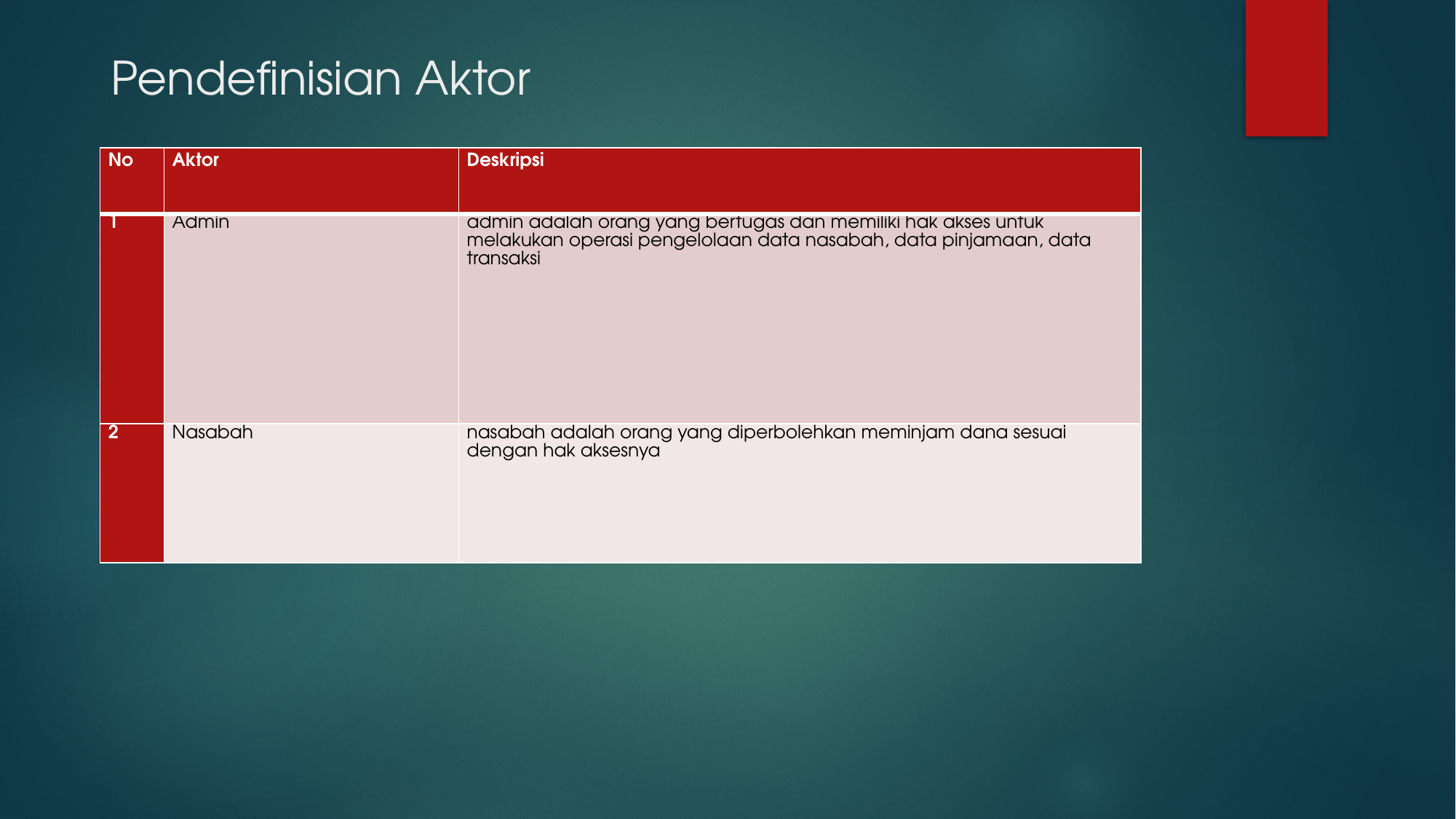

# Pendefinisian Aktor
| No | Aktor | Deskripsi |
| --- | --- | --- |
| 1 | Admin | admin adalah orang yang bertugas dan memiliki hak akses untuk melakukan operasi pengelolaan data nasabah, data pinjamaan, data transaksi |
| 2 | Nasabah | nasabah adalah orang yang diperbolehkan meminjam dana sesuai dengan hak aksesnya |